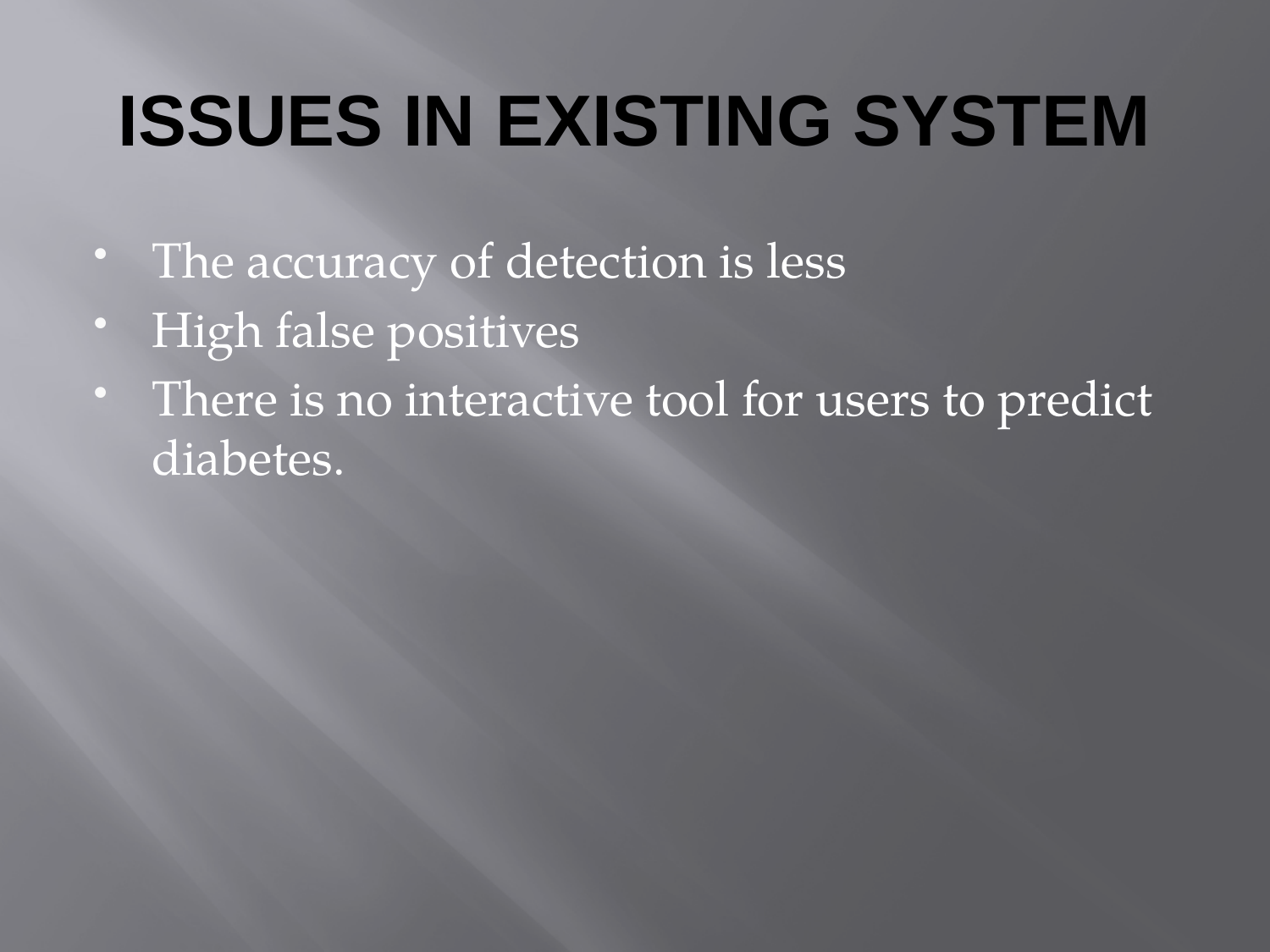

# ISSUES IN EXISTING SYSTEM
The accuracy of detection is less
High false positives
There is no interactive tool for users to predict diabetes.